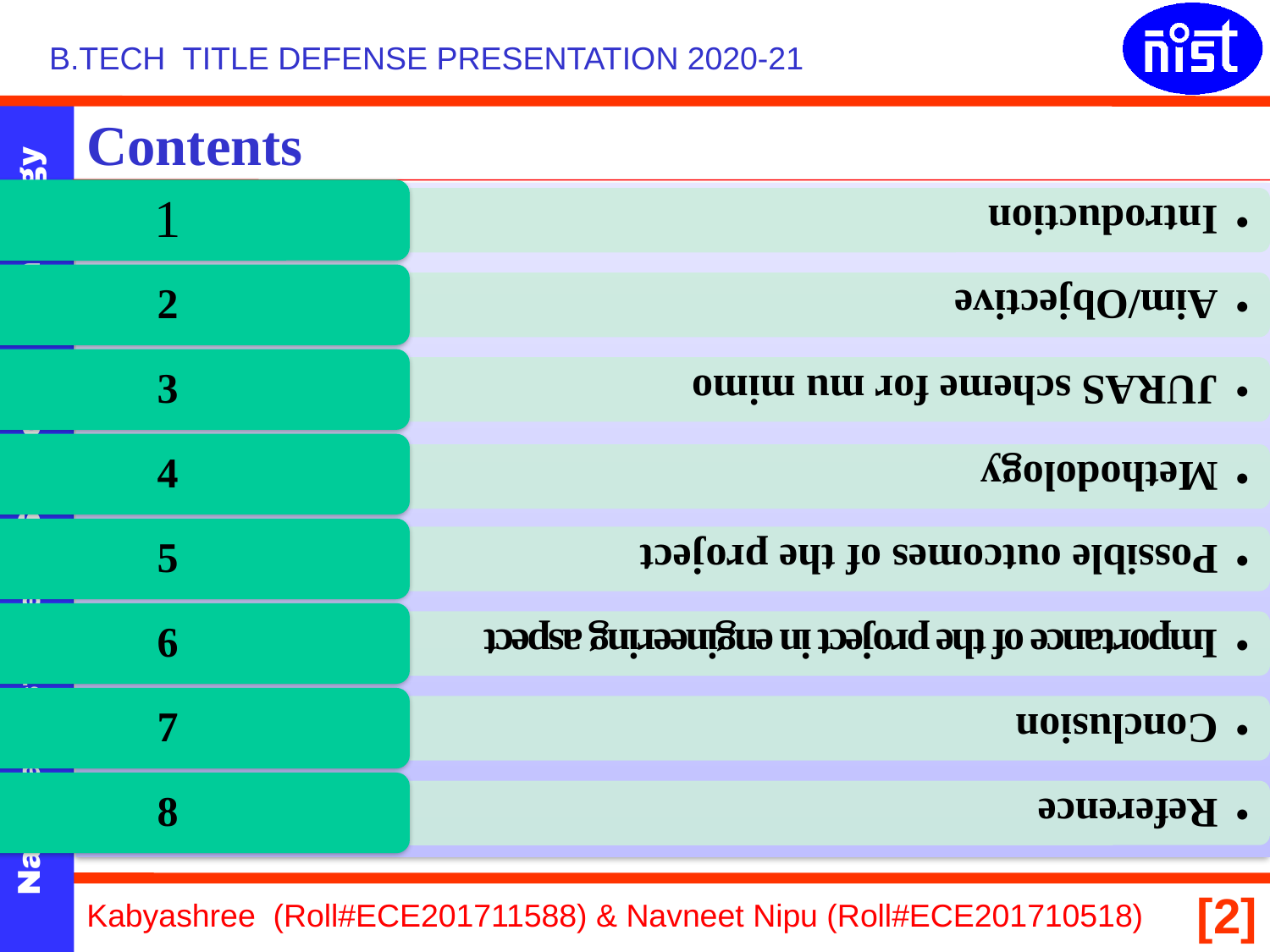

Contents
Introduction
1
Aim/Objective
2
JURAS scheme for mu mimo
3
Methodology
4
Possible outcomes of the project
5
Importance of the project in engineering aspect
6
Conclusion
7
Reference
8